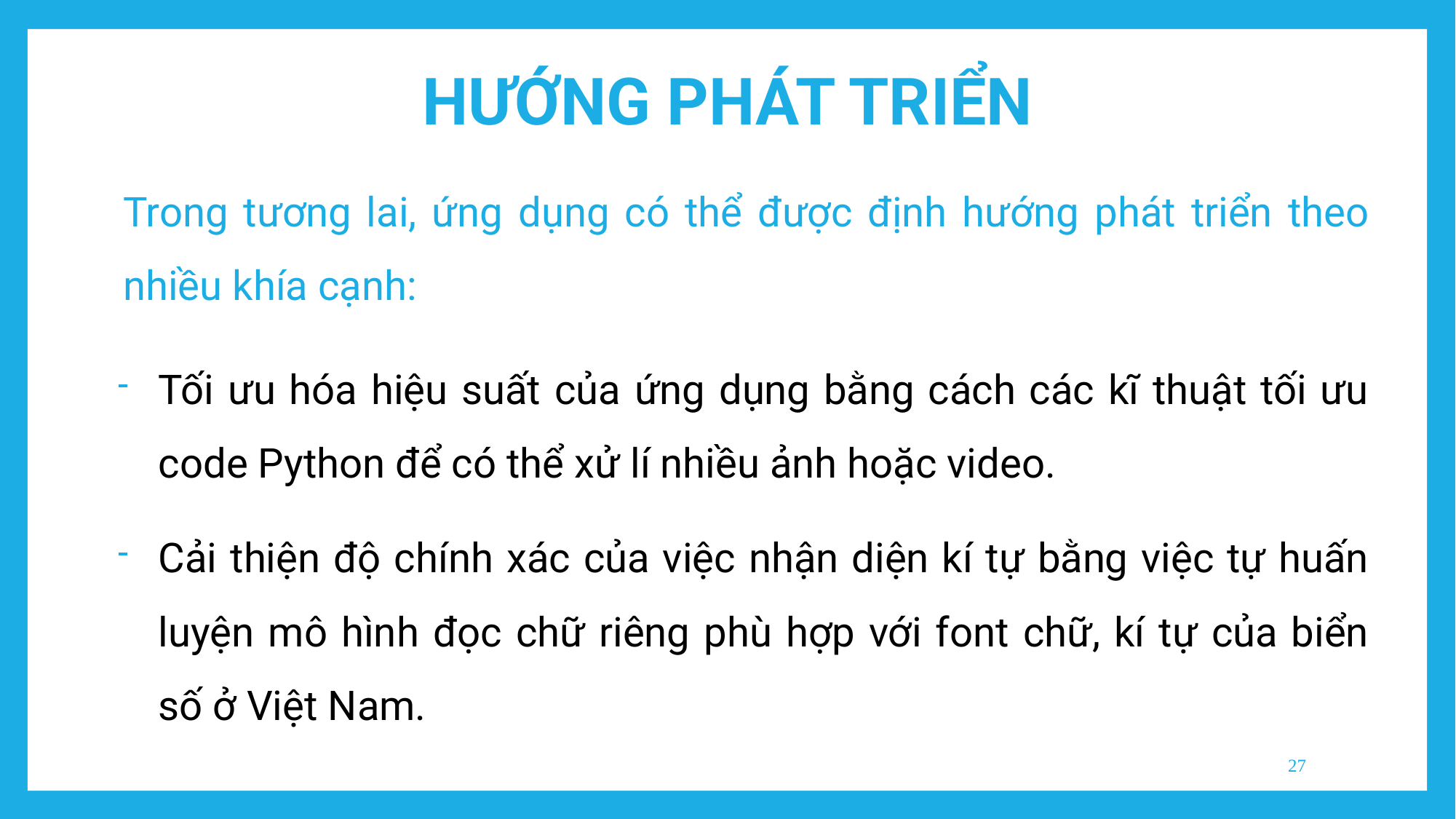

HƯỚNG PHÁT TRIỂN
Trong tương lai, ứng dụng có thể được định hướng phát triển theo nhiều khía cạnh:
Tối ưu hóa hiệu suất của ứng dụng bằng cách các kĩ thuật tối ưu code Python để có thể xử lí nhiều ảnh hoặc video.
Cải thiện độ chính xác của việc nhận diện kí tự bằng việc tự huấn luyện mô hình đọc chữ riêng phù hợp với font chữ, kí tự của biển số ở Việt Nam.
27